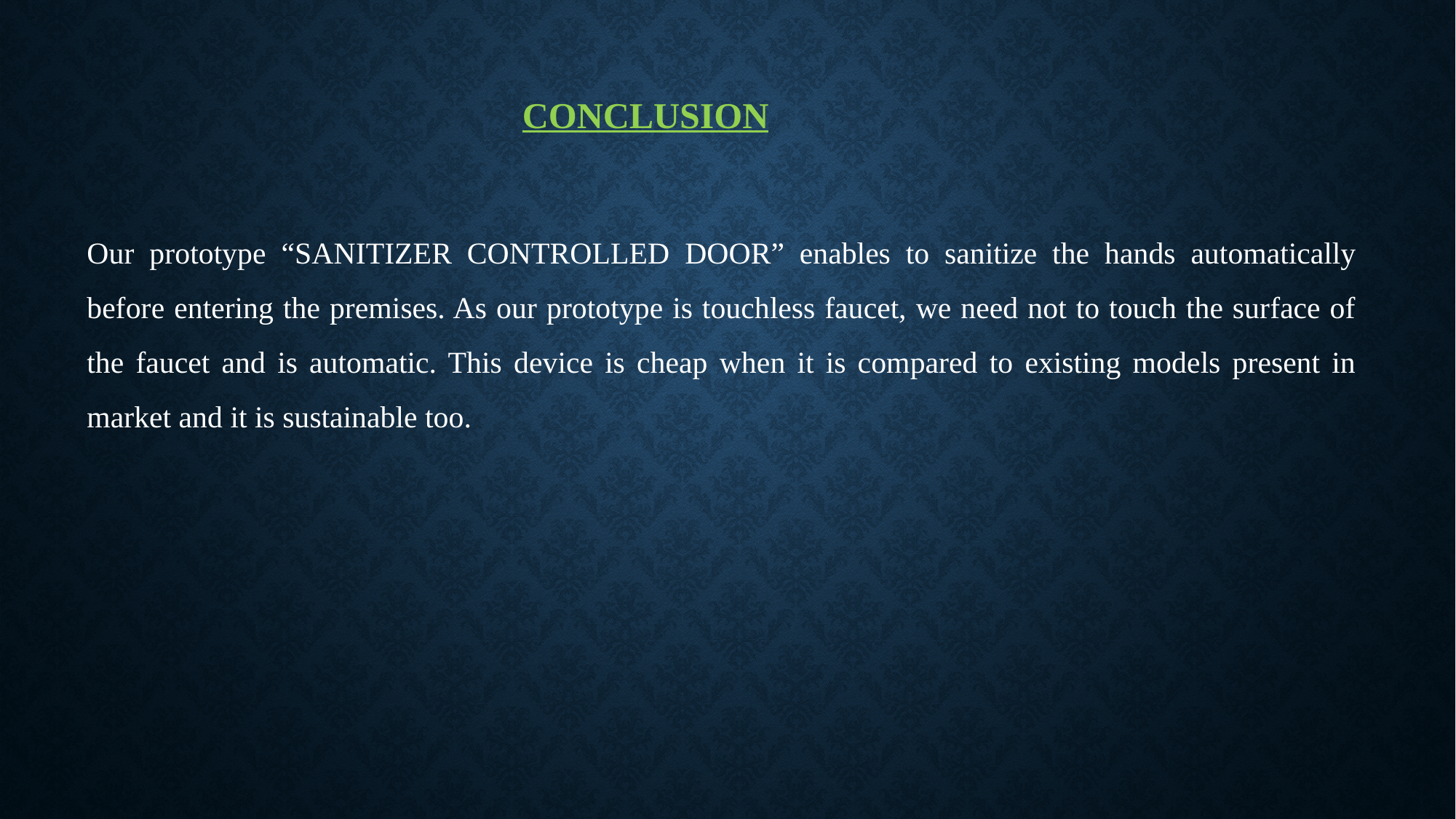

CONCLUSION

Our prototype “SANITIZER CONTROLLED DOOR” enables to sanitize the hands automatically before entering the premises. As our prototype is touchless faucet, we need not to touch the surface of the faucet and is automatic. This device is cheap when it is compared to existing models present in market and it is sustainable too.